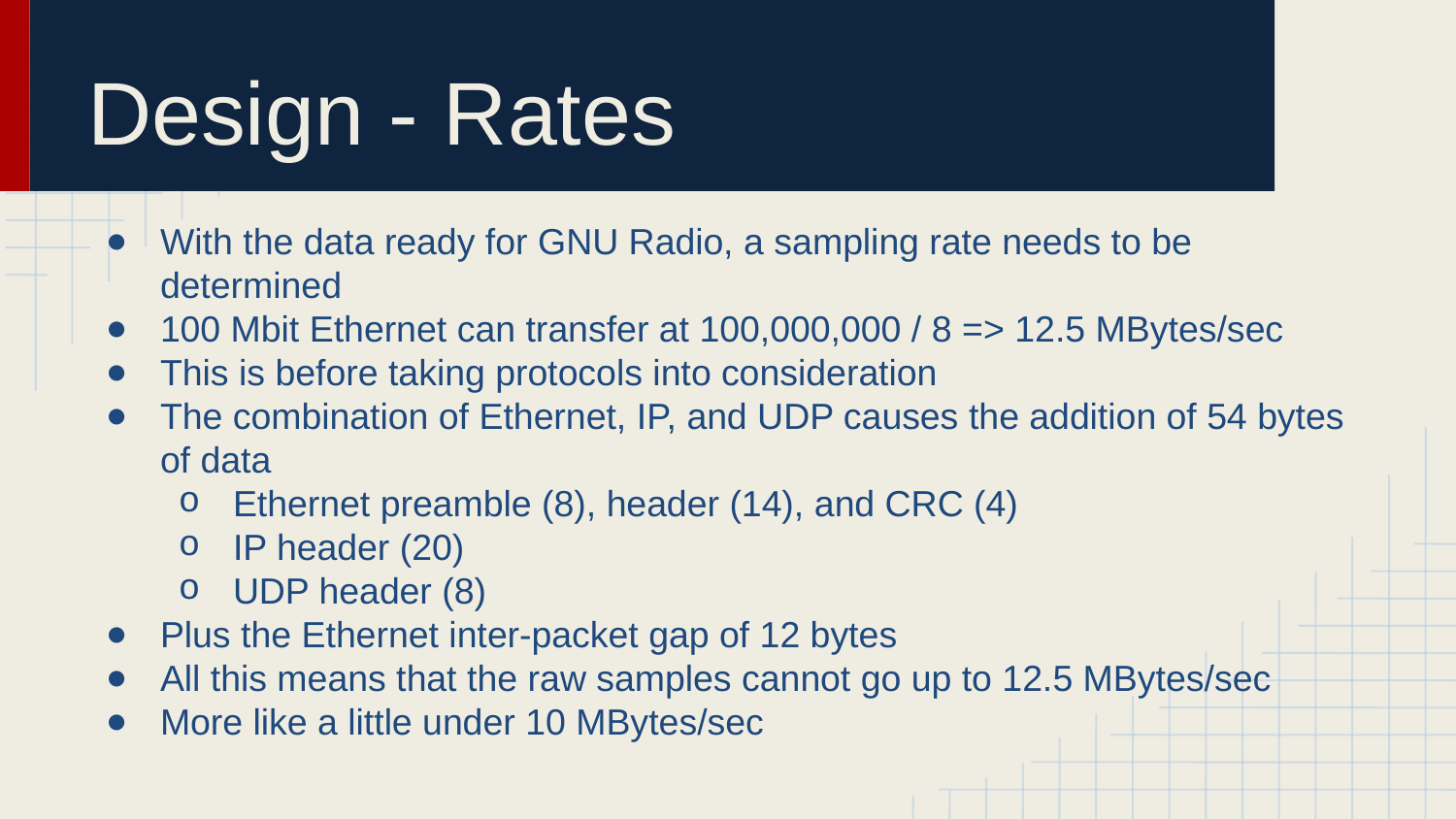

# Design - Rates
With the data ready for GNU Radio, a sampling rate needs to be determined
100 Mbit Ethernet can transfer at 100,000,000 / 8 => 12.5 MBytes/sec
This is before taking protocols into consideration
The combination of Ethernet, IP, and UDP causes the addition of 54 bytes of data
Ethernet preamble (8), header (14), and CRC (4)
IP header (20)
UDP header (8)
Plus the Ethernet inter-packet gap of 12 bytes
All this means that the raw samples cannot go up to 12.5 MBytes/sec
More like a little under 10 MBytes/sec